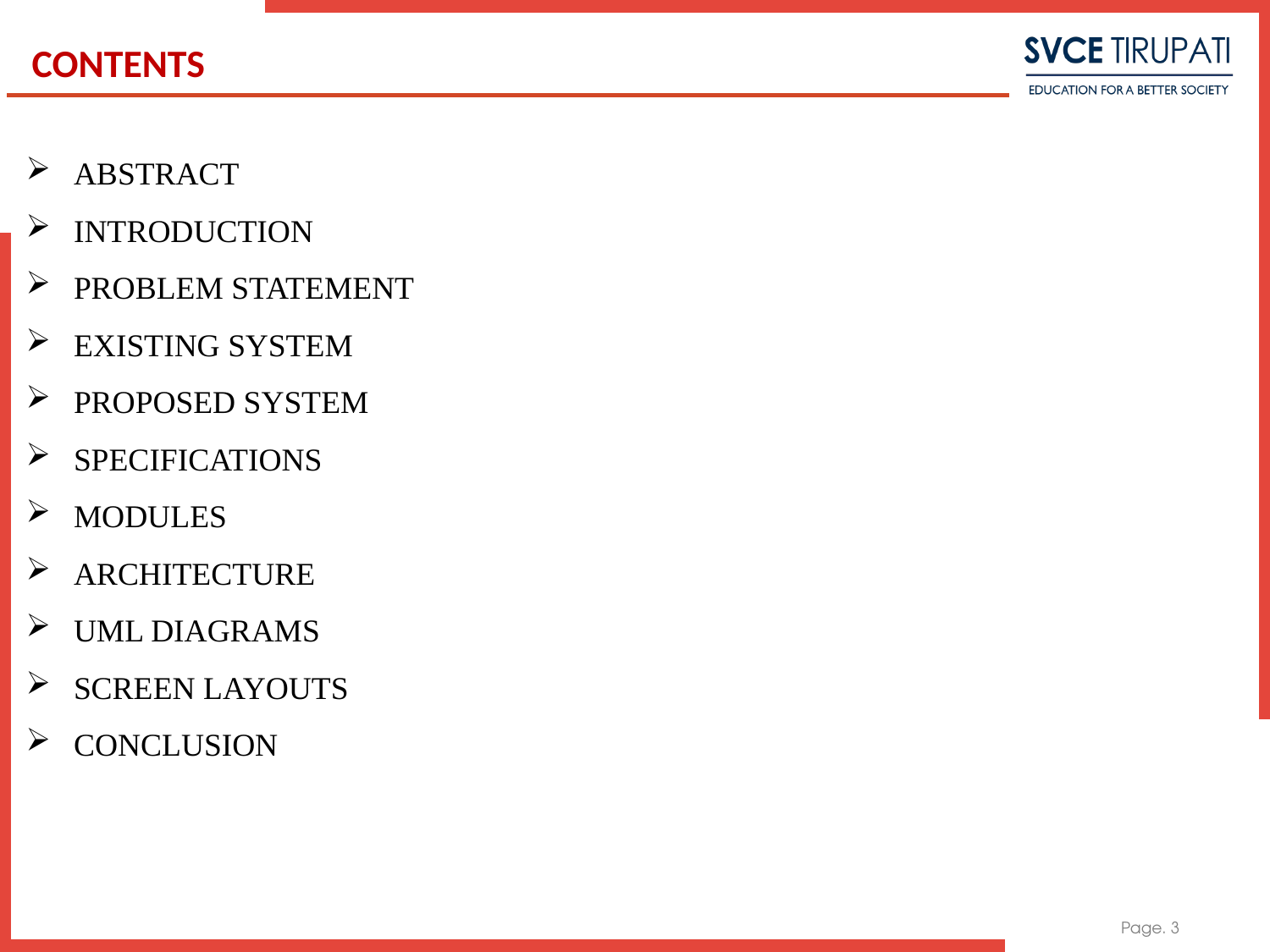

# CONTENTS
ABSTRACT
INTRODUCTION
PROBLEM STATEMENT
EXISTING SYSTEM
PROPOSED SYSTEM
SPECIFICATIONS
MODULES
ARCHITECTURE
UML DIAGRAMS
SCREEN LAYOUTS
CONCLUSION